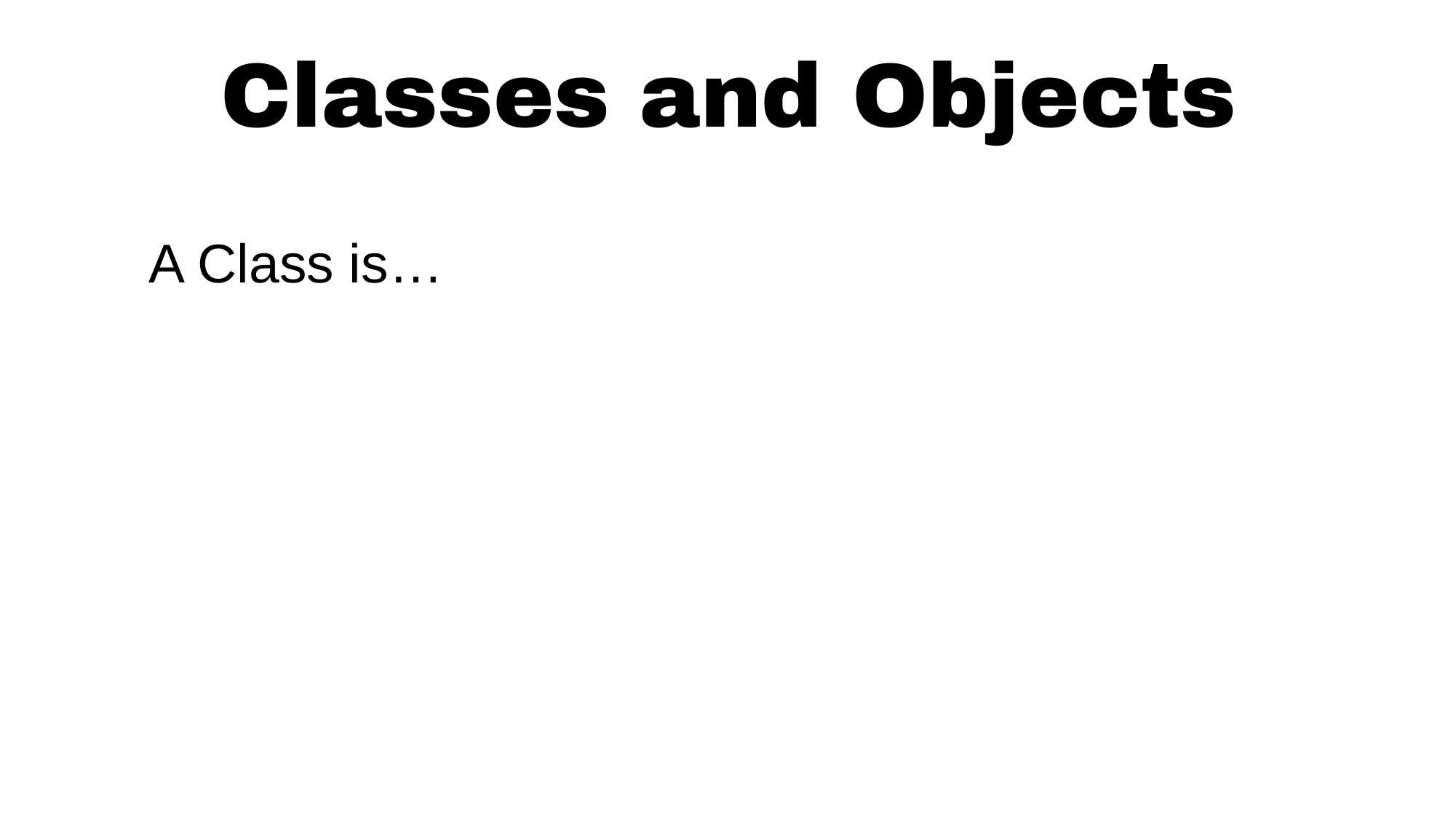

# Classes and Objects
A Class is…